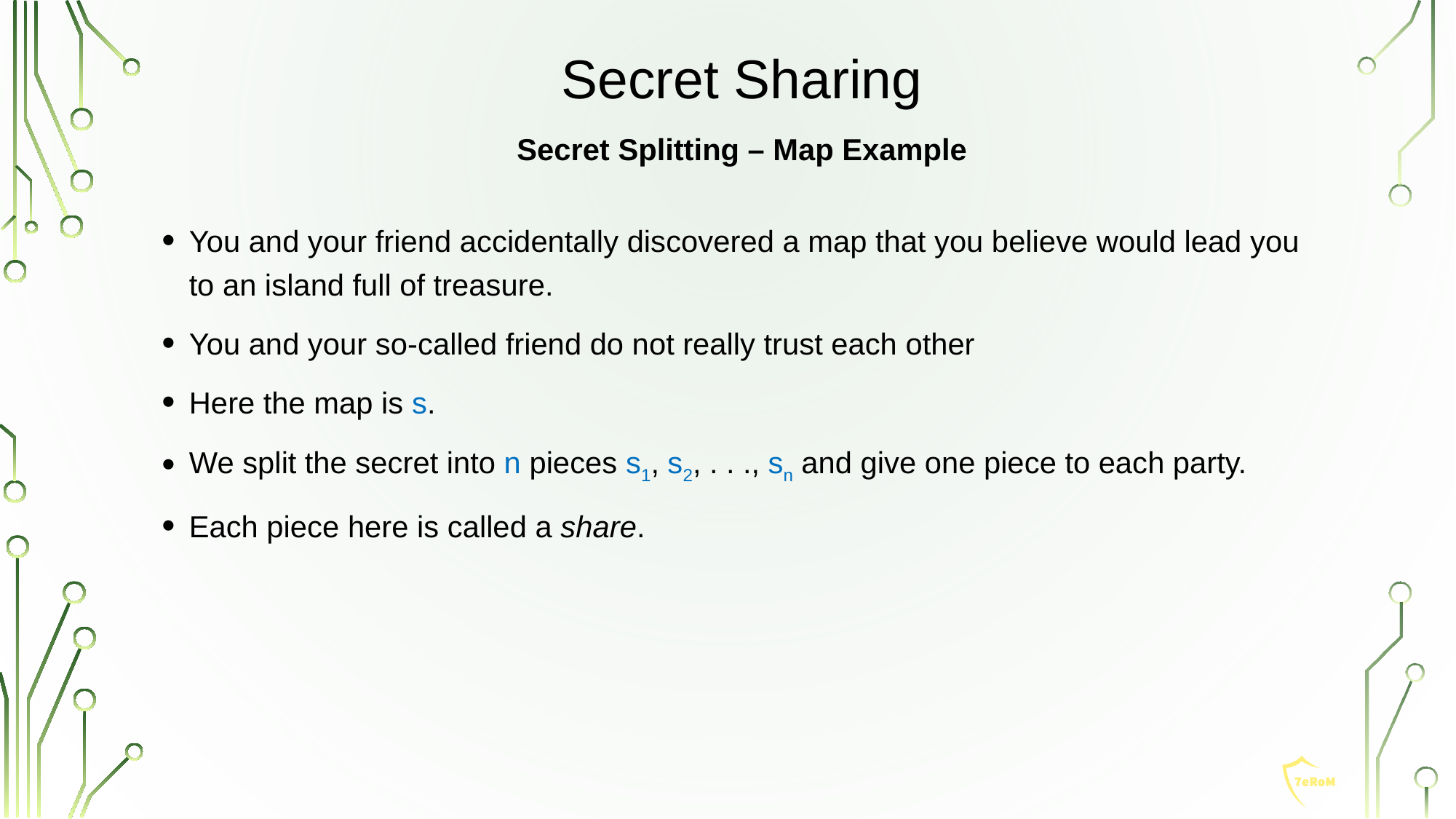

Secret Sharing
Secret Splitting – Map Example
You and your friend accidentally discovered a map that you believe would lead you to an island full of treasure.
You and your so-called friend do not really trust each other
Here the map is s.
We split the secret into n pieces s1, s2, . . ., sn and give one piece to each party.
Each piece here is called a share.